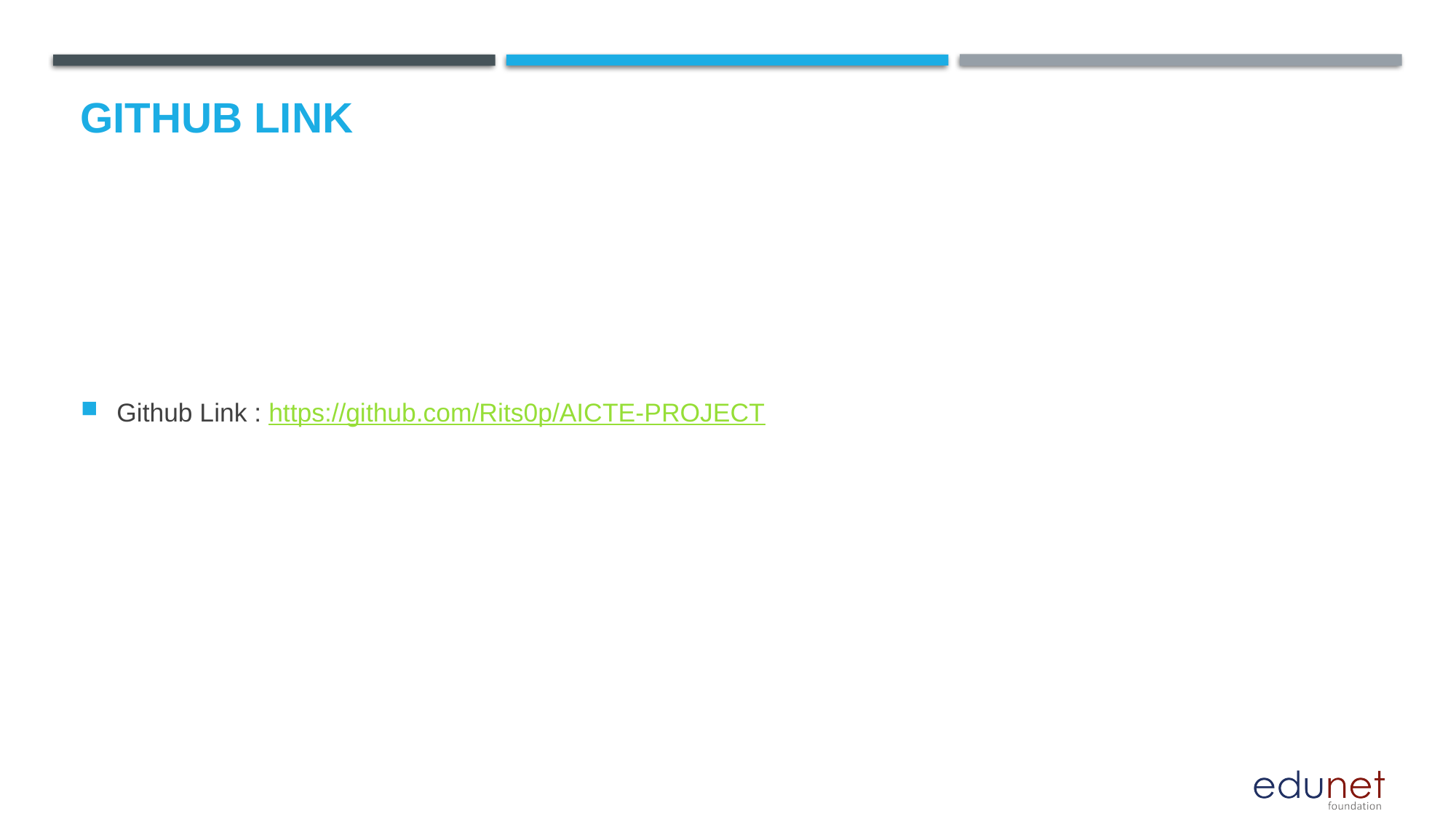

# GitHub Link
Github Link : https://github.com/Rits0p/AICTE-PROJECT